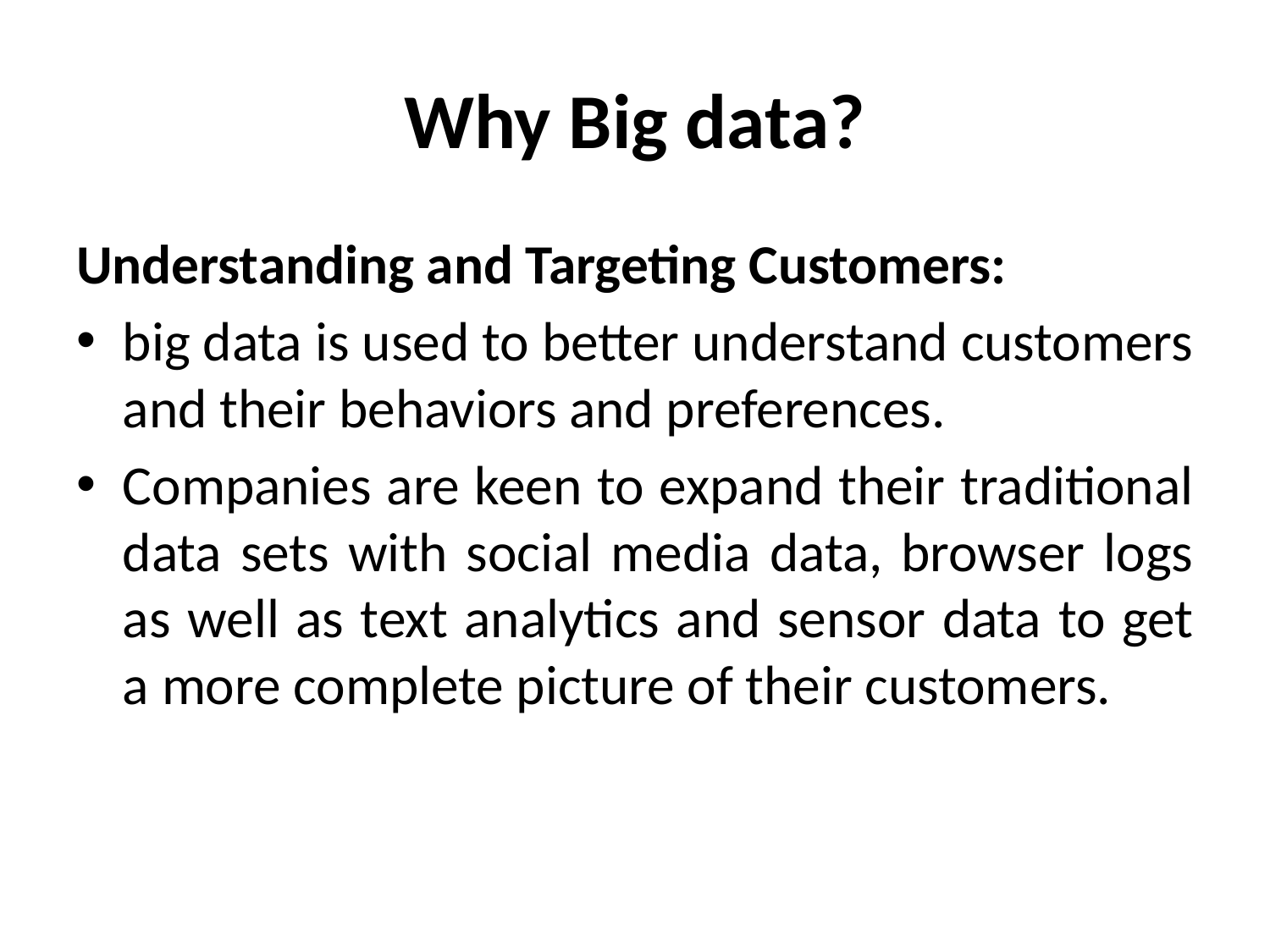

# Why Big data?
Understanding and Targeting Customers:
big data is used to better understand customers and their behaviors and preferences.
Companies are keen to expand their traditional data sets with social media data, browser logs as well as text analytics and sensor data to get a more complete picture of their customers.